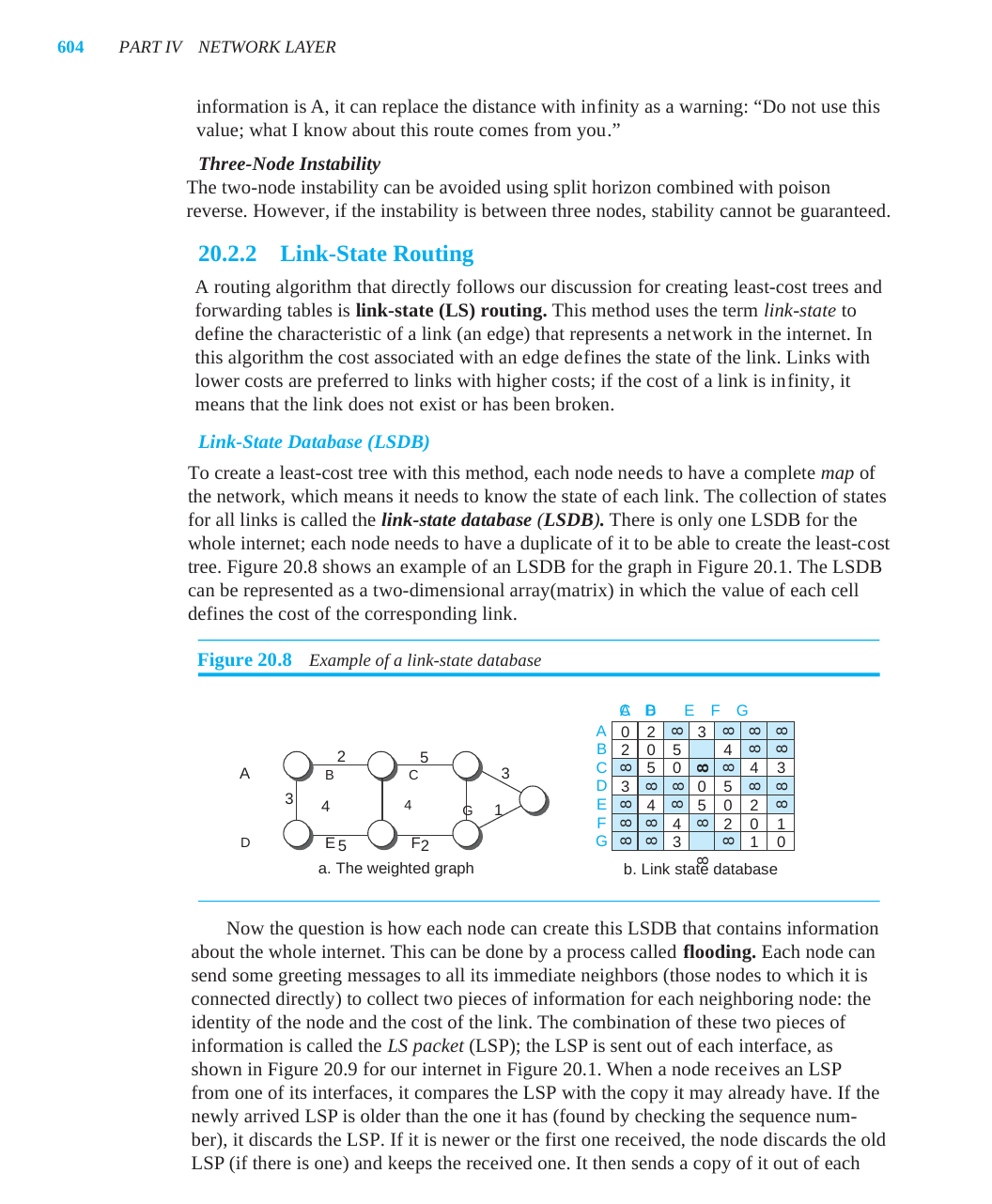

604	PART IV	NETWORK LAYER
information is A, it can replace the distance with infinity as a warning: “Do not use this
value; what I know about this route comes from you.”
Three-Node Instability
The two-node instability can be avoided using split horizon combined with poison
reverse. However, if the instability is between three nodes, stability cannot be guaranteed.
20.2.2	Link-State Routing
A routing algorithm that directly follows our discussion for creating least-cost trees and
forwarding tables is link-state (LS) routing. This method uses the term link-state to
define the characteristic of a link (an edge) that represents a network in the internet. In
this algorithm the cost associated with an edge defines the state of the link. Links with
lower costs are preferred to links with higher costs; if the cost of a link is infinity, it
means that the link does not exist or has been broken.
Link-State Database (LSDB)
To create a least-cost tree with this method, each node needs to have a complete map of
the network, which means it needs to know the state of each link. The collection of states
for all links is called the link-state database (LSDB). There is only one LSDB for the
whole internet; each node needs to have a duplicate of it to be able to create the least-cost
tree. Figure 20.8 shows an example of an LSDB for the graph in Figure 20.1. The LSDB
can be represented as a two-dimensional array(matrix) in which the value of each cell
defines the cost of the corresponding link.

Figure 20.8	Example of a link-state database

A
B
C	D
E	F	G
A

0
2
3
8
8
8
8
B
2
5
0
4

8
8
2
5

A	B	C
C

3
5
0
4
8
8
8
3

D

3
5
0

8
8
8
8

3
4	4	G
8	8

E

2
5
0
4
8
8
8
1

F

2
0
1
4
8
8
8

D	E	F
G
3
1
0

8
8
8

5
2
a. The weighted graph
b. Link state database

Now the question is how each node can create this LSDB that contains information
about the whole internet. This can be done by a process called flooding. Each node can
send some greeting messages to all its immediate neighbors (those nodes to which it is
connected directly) to collect two pieces of information for each neighboring node: the
identity of the node and the cost of the link. The combination of these two pieces of
information is called the LS packet (LSP); the LSP is sent out of each interface, as
shown in Figure 20.9 for our internet in Figure 20.1. When a node receives an LSP
from one of its interfaces, it compares the LSP with the copy it may already have. If the
newly arrived LSP is older than the one it has (found by checking the sequence num-
ber), it discards the LSP. If it is newer or the first one received, the node discards the old
LSP (if there is one) and keeps the received one. It then sends a copy of it out of each